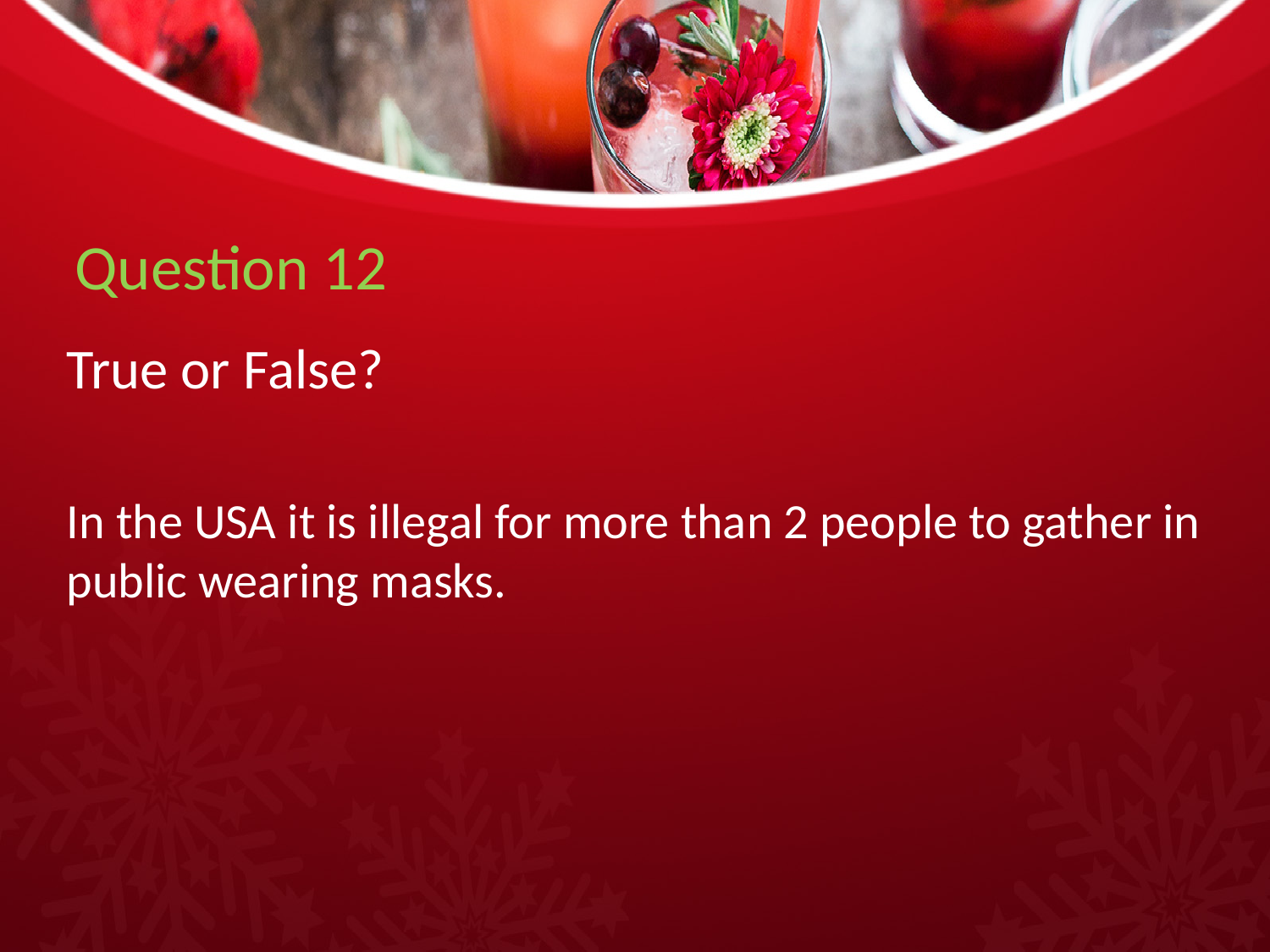

# Question 12
True or False?

In the USA it is illegal for more than 2 people to gather in public wearing masks.